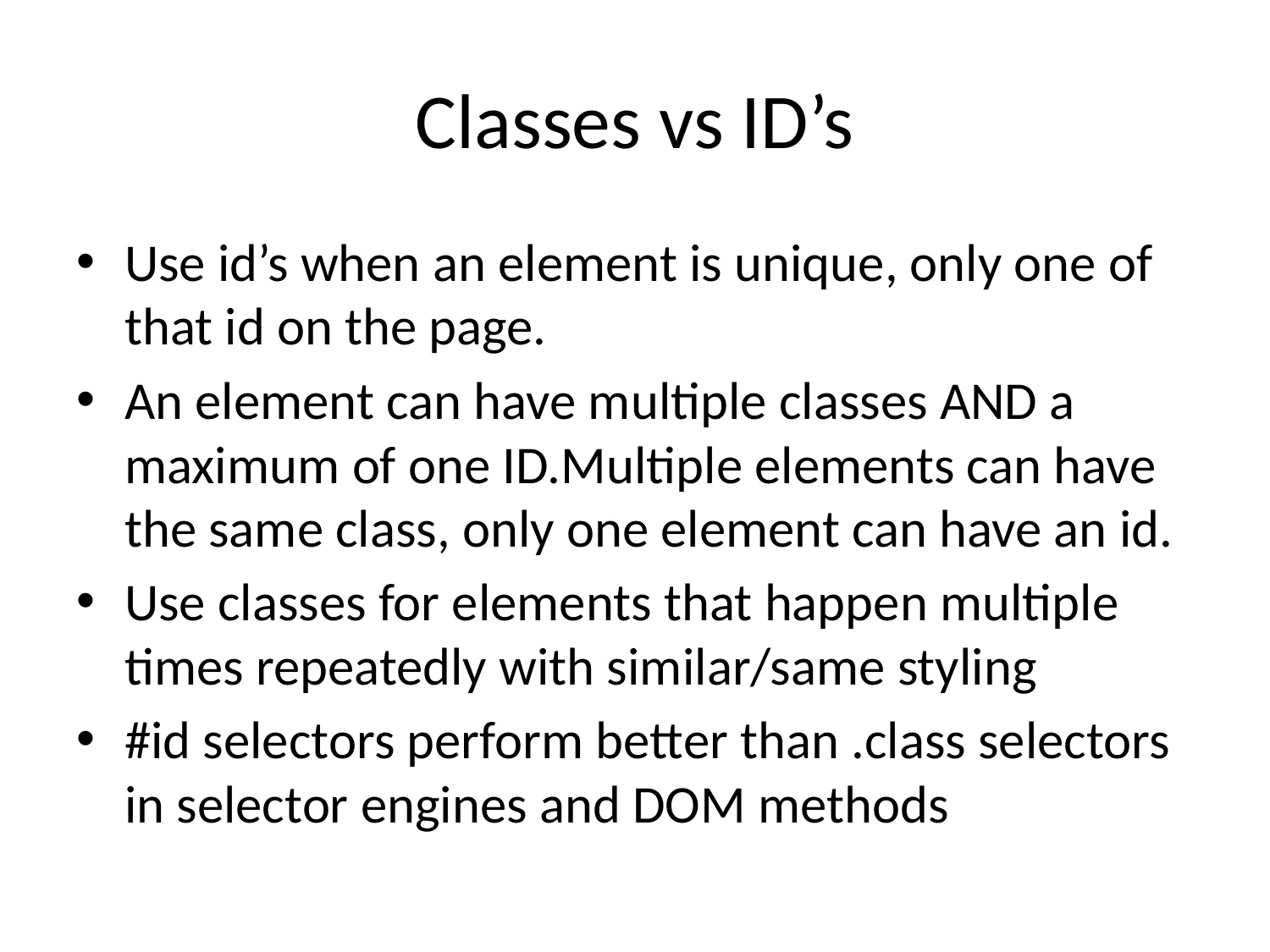

# Classes vs ID’s
Use id’s when an element is unique, only one of that id on the page.
An element can have multiple classes AND a maximum of one ID.Multiple elements can have the same class, only one element can have an id.
Use classes for elements that happen multiple times repeatedly with similar/same styling
#id selectors perform better than .class selectors in selector engines and DOM methods